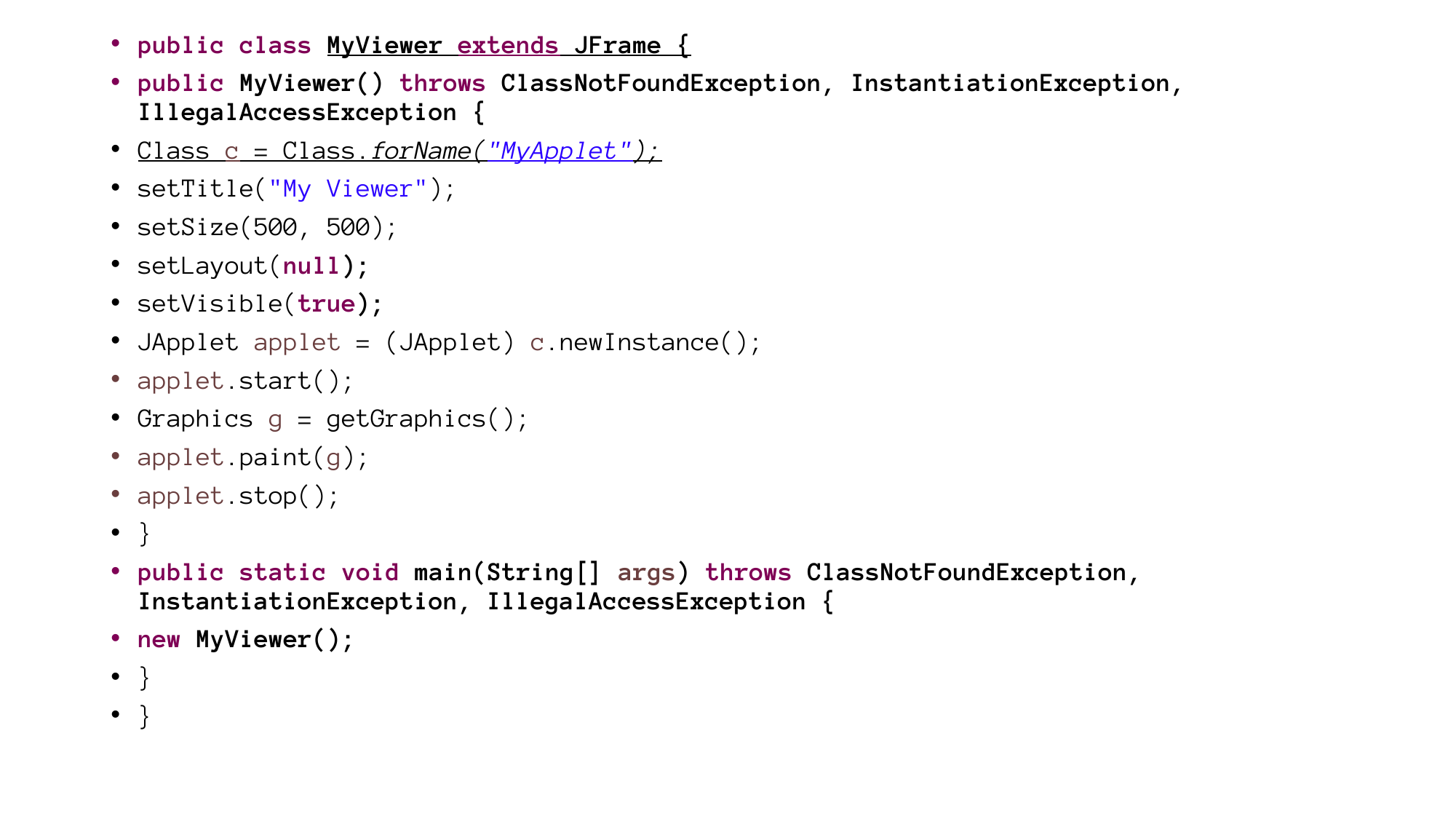

public class MyViewer extends JFrame {
public MyViewer() throws ClassNotFoundException, InstantiationException, IllegalAccessException {
Class c = Class.forName("MyApplet");
setTitle("My Viewer");
setSize(500, 500);
setLayout(null);
setVisible(true);
JApplet applet = (JApplet) c.newInstance();
applet.start();
Graphics g = getGraphics();
applet.paint(g);
applet.stop();
}
public static void main(String[] args) throws ClassNotFoundException, InstantiationException, IllegalAccessException {
new MyViewer();
}
}